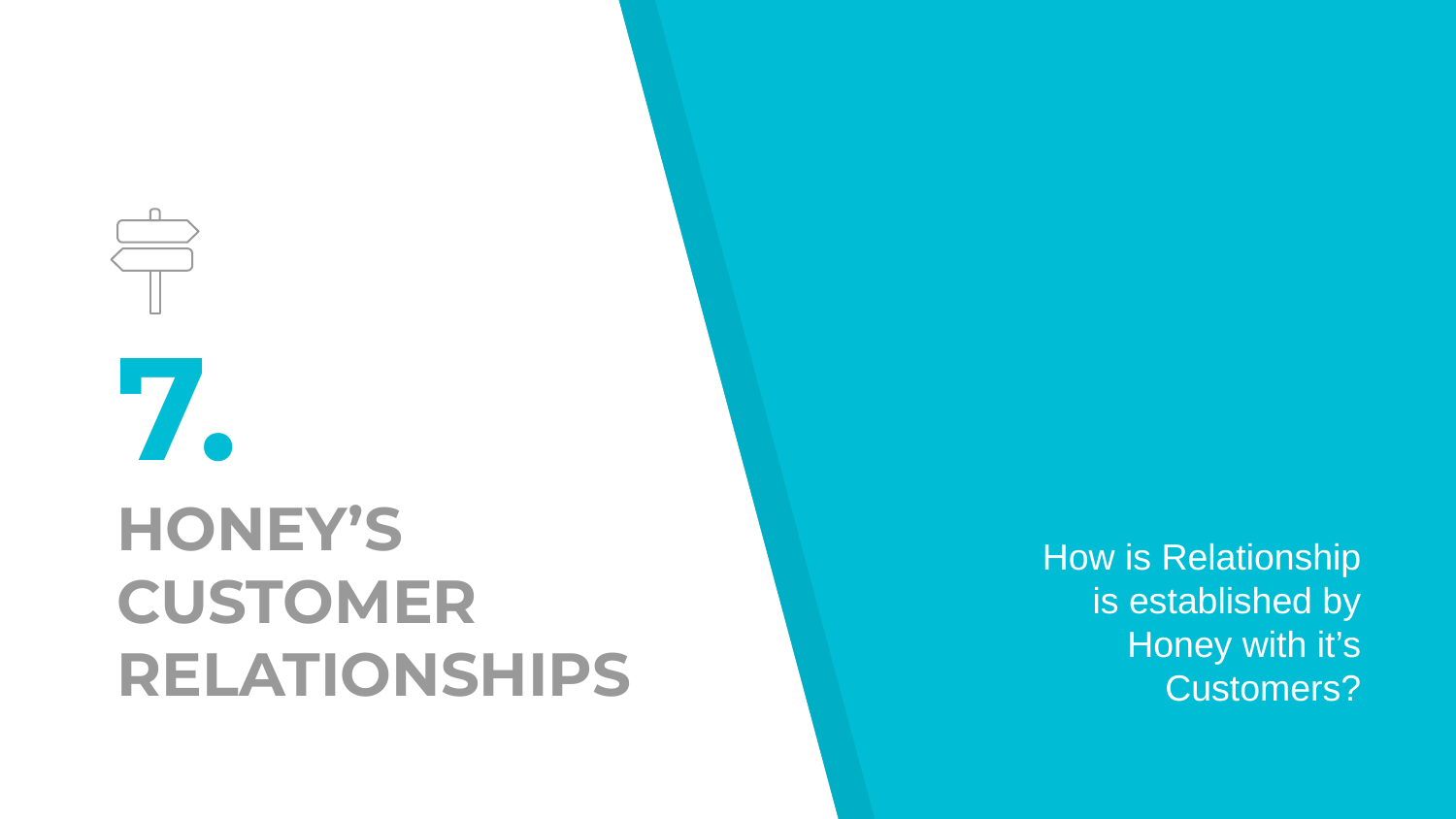

# 7. HONEY’S CUSTOMER RELATIONSHIPS
How is Relationship is established by Honey with it’s Customers?